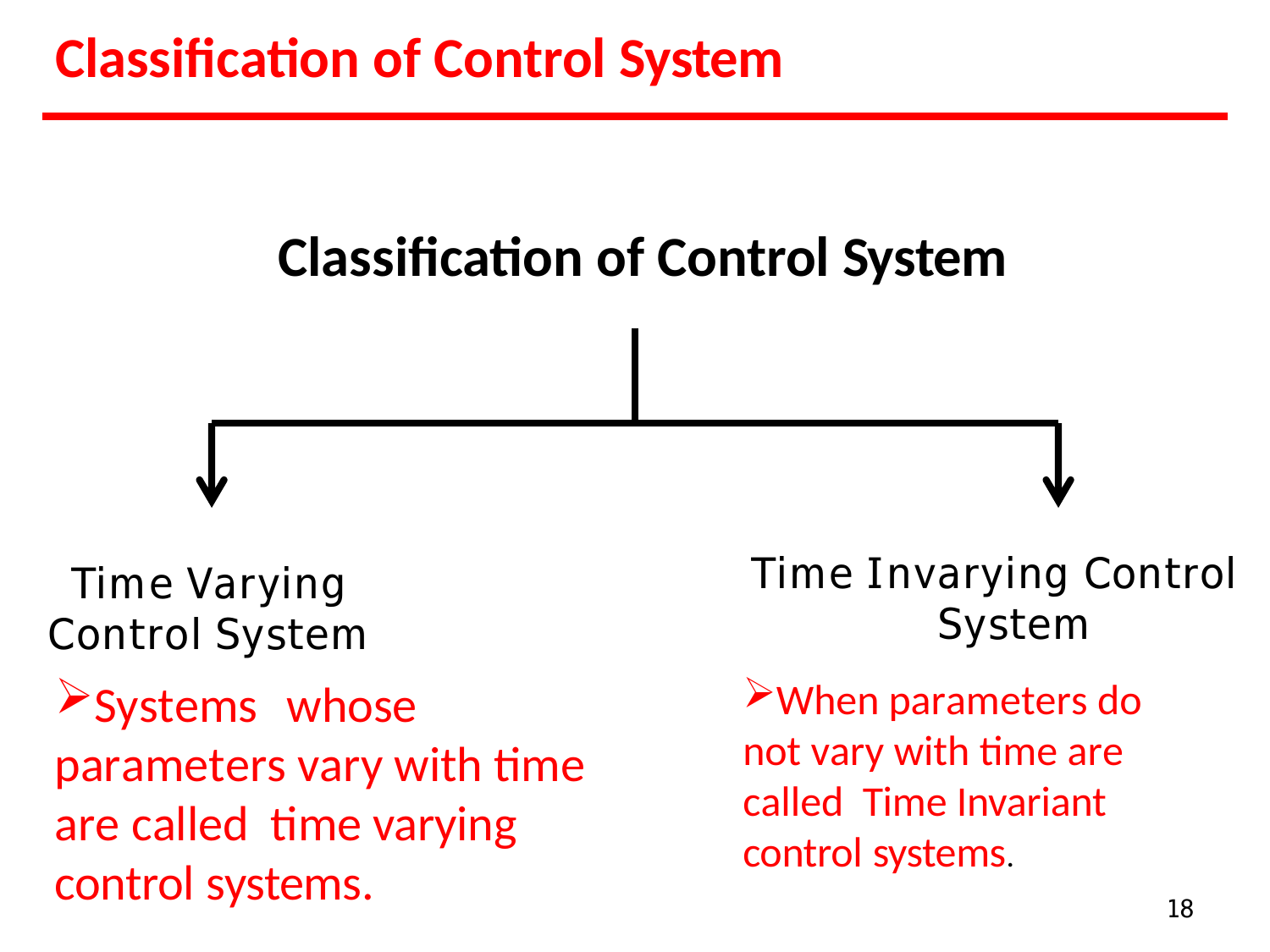

# Classification of Control System

Classification of Control System

Time Invarying Control  System
Time Varying  Control System
Systems	whose	parameters vary with time are called  time varying control systems.
When parameters do	not vary with time are   called  Time Invariant control systems.
18